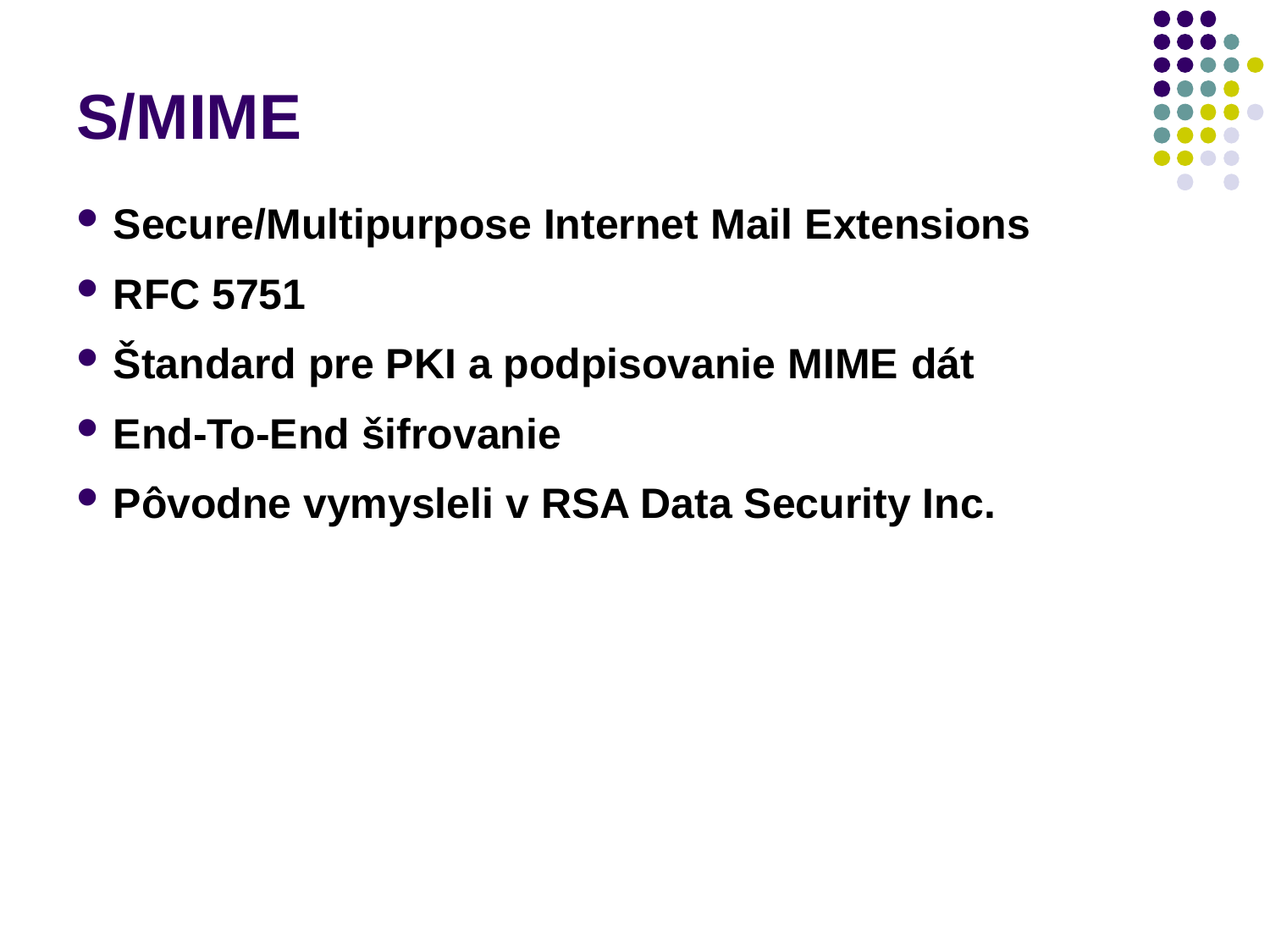

# S/MIME
Secure/Multipurpose Internet Mail Extensions
RFC 5751
Štandard pre PKI a podpisovanie MIME dát
End-To-End šifrovanie
Pôvodne vymysleli v RSA Data Security Inc.